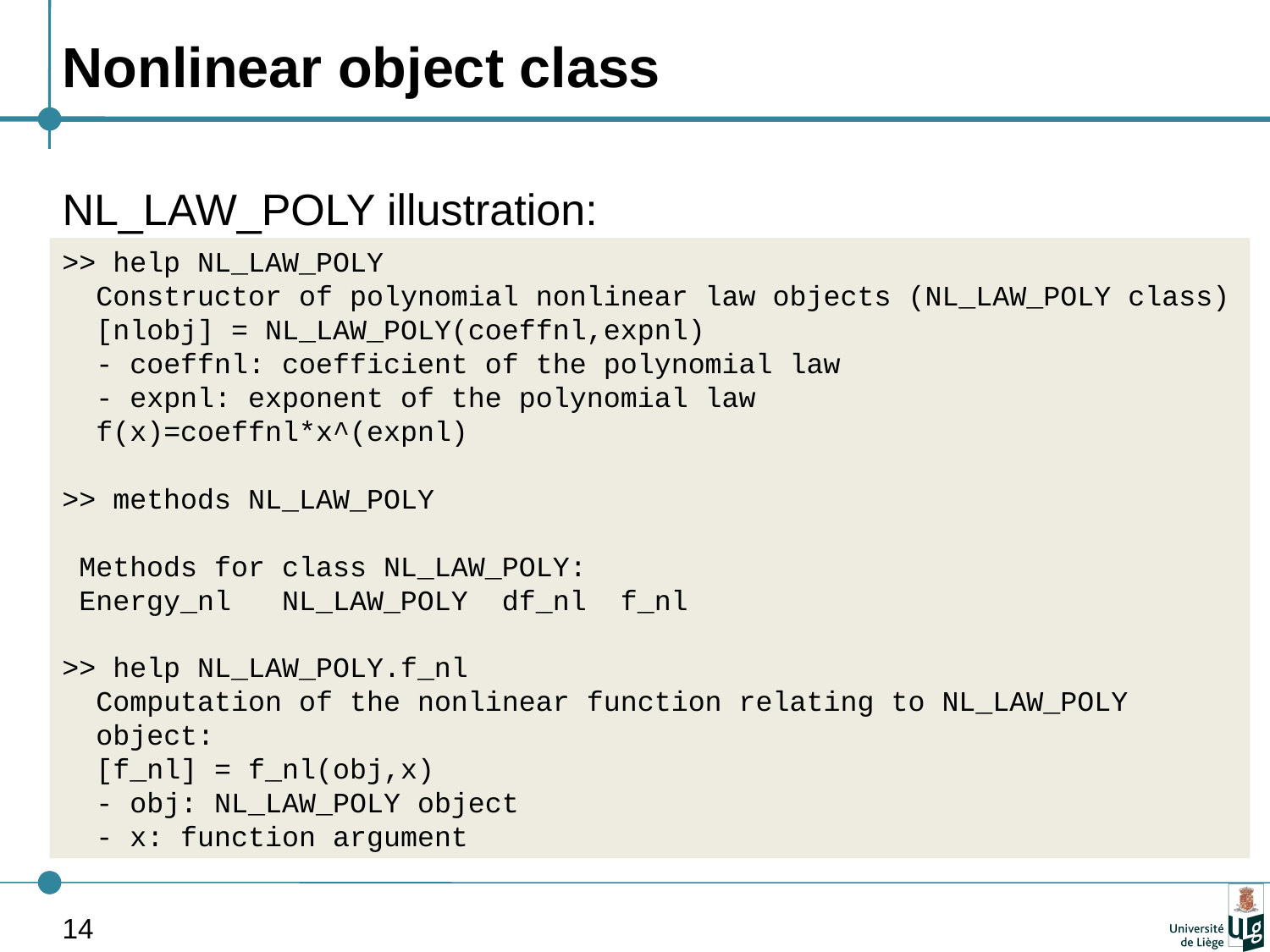

# Nonlinear object class
NL_LAW_POLY illustration:

>> help NL_LAW_POLY
  Constructor of polynomial nonlinear law objects (NL_LAW_POLY class)
  [nlobj] = NL_LAW_POLY(coeffnl,expnl)
  - coeffnl: coefficient of the polynomial law
  - expnl: exponent of the polynomial law
  f(x)=coeffnl*x^(expnl)

>> methods NL_LAW_POLY

 Methods for class NL_LAW_POLY:
 Energy_nl   NL_LAW_POLY  df_nl  f_nl

>> help NL_LAW_POLY.f_nl
  Computation of the nonlinear function relating to NL_LAW_POLY
  object:
  [f_nl] = f_nl(obj,x)
  - obj: NL_LAW_POLY object
  - x: function argument
14